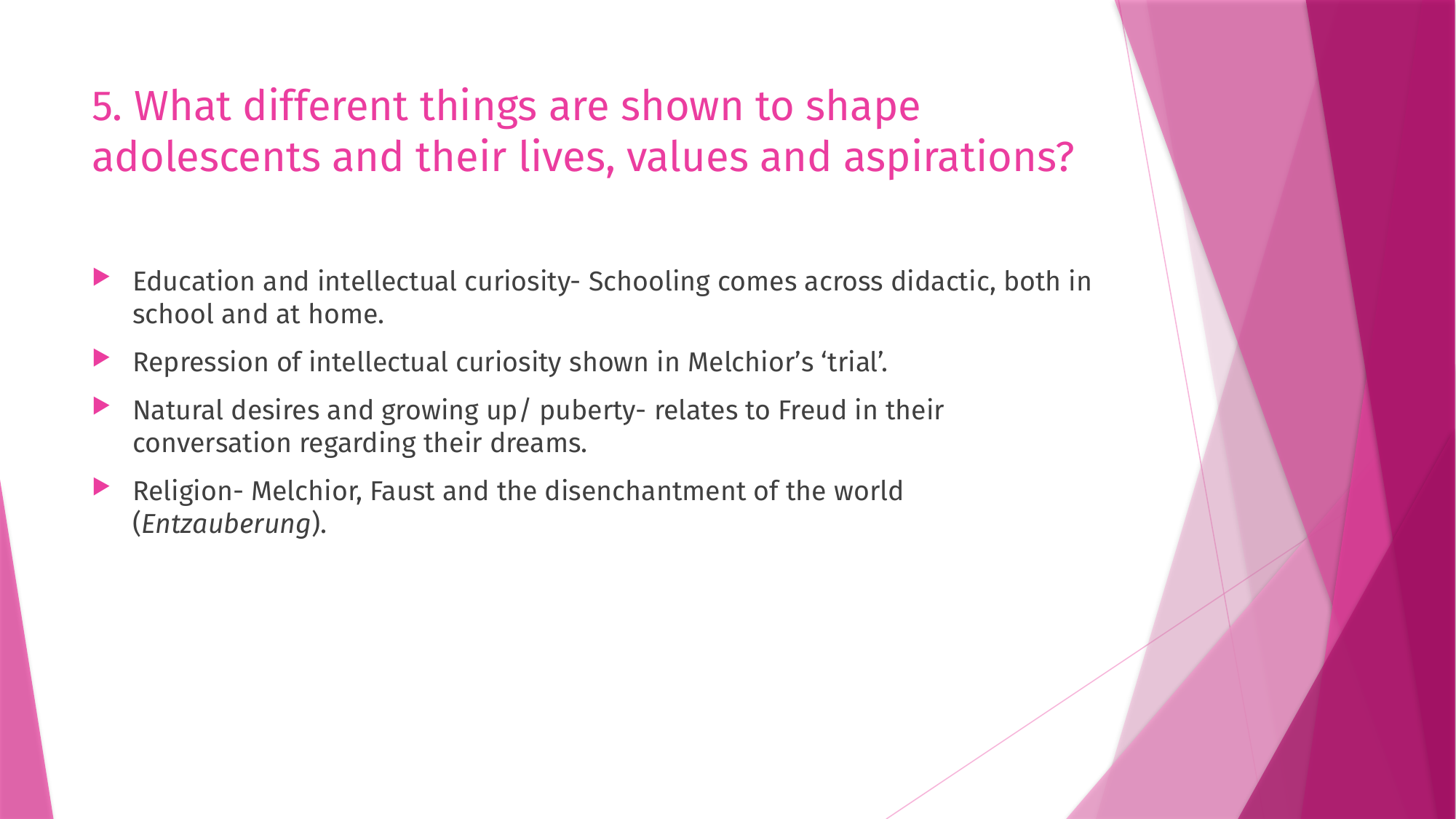

# 5. What different things are shown to shape adolescents and their lives, values and aspirations?
Education and intellectual curiosity- Schooling comes across didactic, both in school and at home.
Repression of intellectual curiosity shown in Melchior’s ‘trial’.
Natural desires and growing up/ puberty- relates to Freud in their conversation regarding their dreams.
Religion- Melchior, Faust and the disenchantment of the world (Entzauberung).